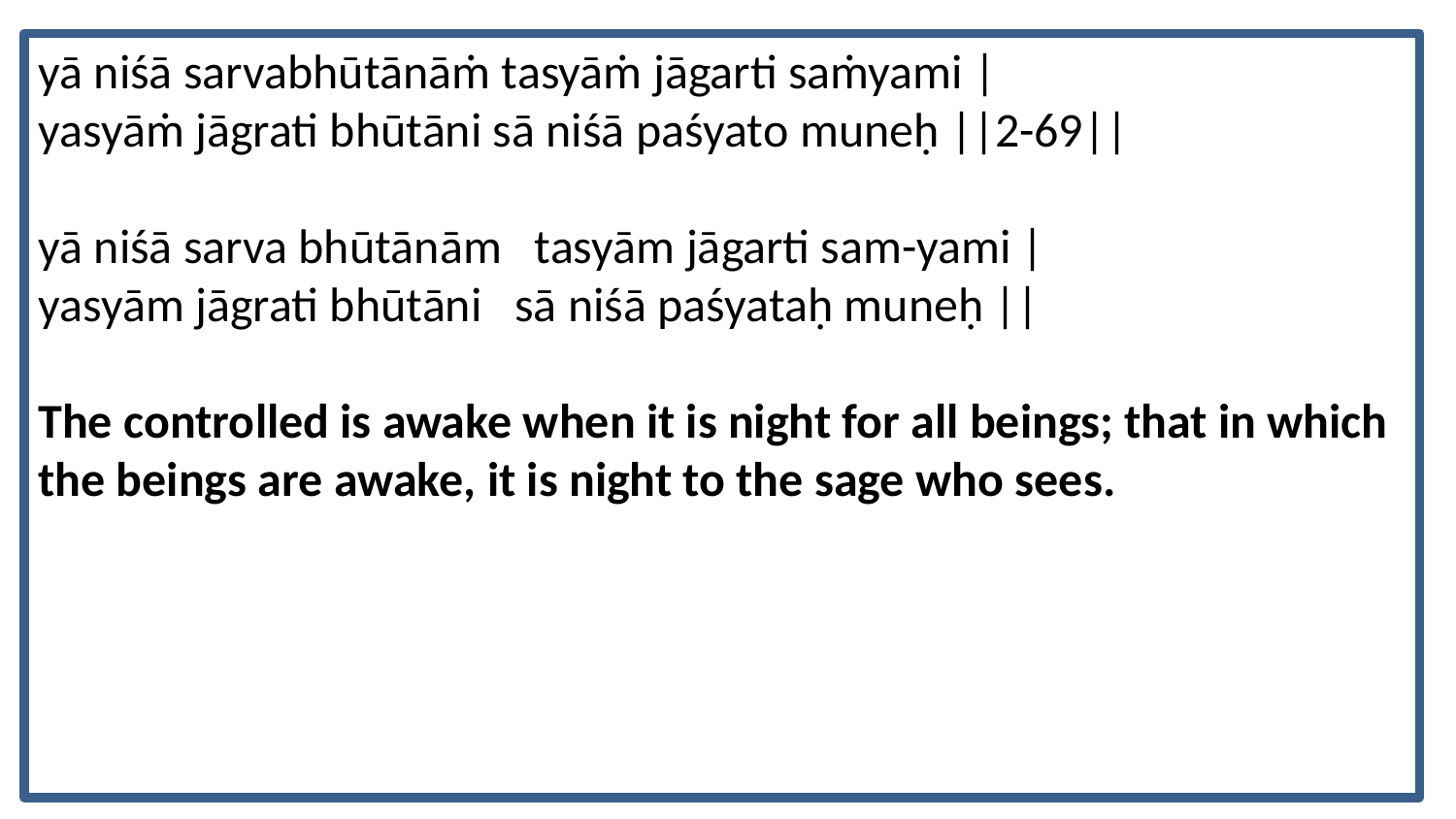

yā niśā sarvabhūtānāṁ tasyāṁ jāgarti saṁyami |
yasyāṁ jāgrati bhūtāni sā niśā paśyato muneḥ ||2-69||

yā niśā sarva bhūtānām   tasyām jāgarti sam-yami |
yasyām jāgrati bhūtāni   sā niśā paśyataḥ muneḥ ||

The controlled is awake when it is night for all beings; that in which the beings are awake, it is night to the sage who sees.